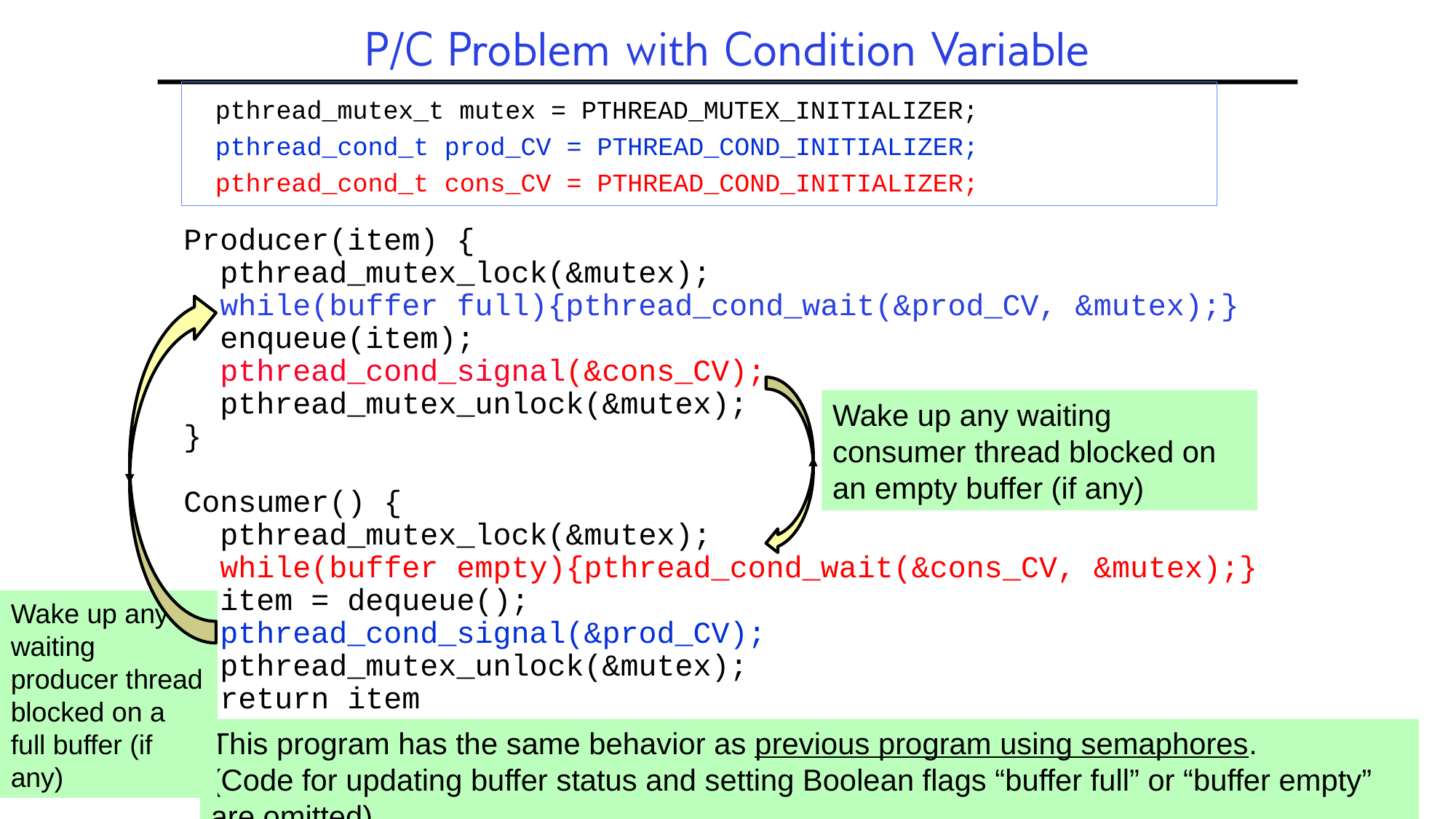

# P/C Problem with Condition Variable
pthread_mutex_t mutex = PTHREAD_MUTEX_INITIALIZER;
pthread_cond_t prod_CV = PTHREAD_COND_INITIALIZER;
pthread_cond_t cons_CV = PTHREAD_COND_INITIALIZER;
Producer(item) {
  pthread_mutex_lock(&mutex);
  while(buffer full){pthread_cond_wait(&prod_CV, &mutex);}
  enqueue(item);
  pthread_cond_signal(&cons_CV);
  pthread_mutex_unlock(&mutex);
}

Wake up any waiting consumer thread blocked on an empty buffer (if any)
Consumer() {
  pthread_mutex_lock(&mutex);
  while(buffer empty){pthread_cond_wait(&cons_CV, &mutex);}
  item = dequeue();
  pthread_cond_signal(&prod_CV);
  pthread_mutex_unlock(&mutex);
  return item
}
Wake up any waiting producer thread blocked on a full buffer (if any)
This program has the same behavior as previous program using semaphores.
(Code for updating buffer status and setting Boolean flags “buffer full” or “buffer empty” are omitted)